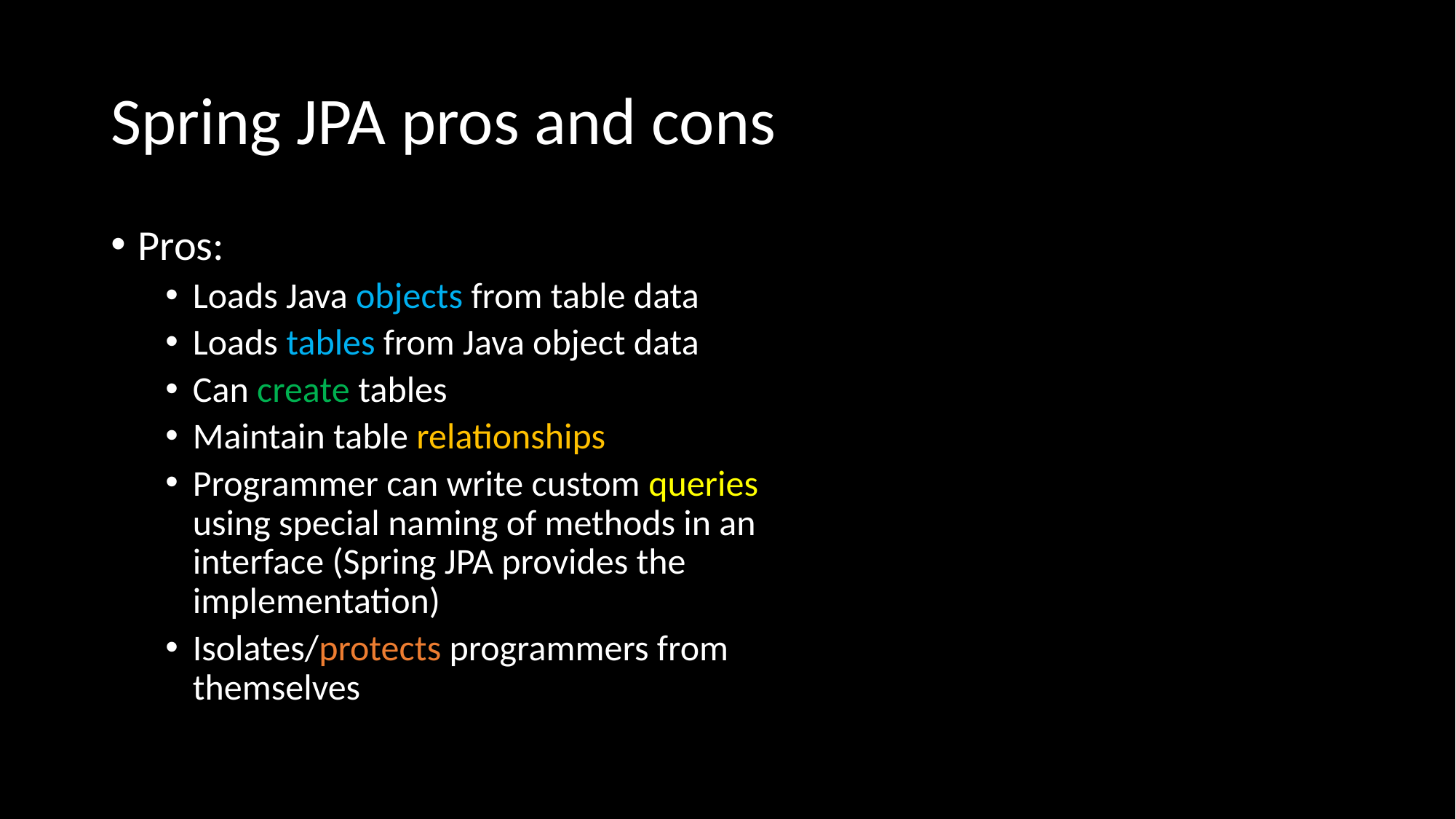

# Spring JPA pros and cons
Pros:
Loads Java objects from table data
Loads tables from Java object data
Can create tables
Maintain table relationships
Programmer can write custom queries using special naming of methods in an interface (Spring JPA provides the implementation)
Isolates/protects programmers from themselves